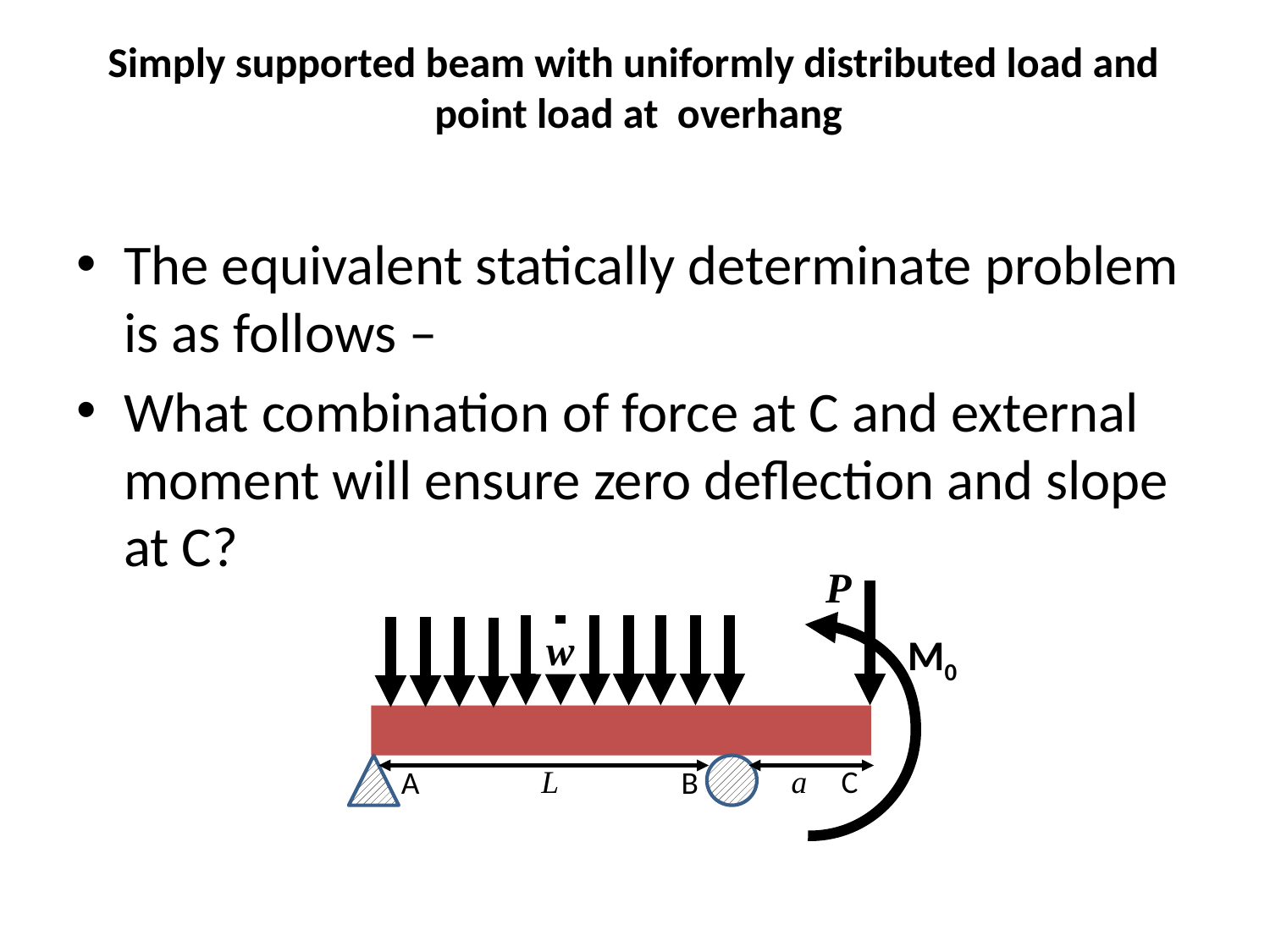

# Simply supported beam with uniformly distributed load and  point load at  overhang
The equivalent statically determinate problem is as follows –
What combination of force at C and external moment will ensure zero deflection and slope at C?

 P

 w

B
A

L
a
C

M0